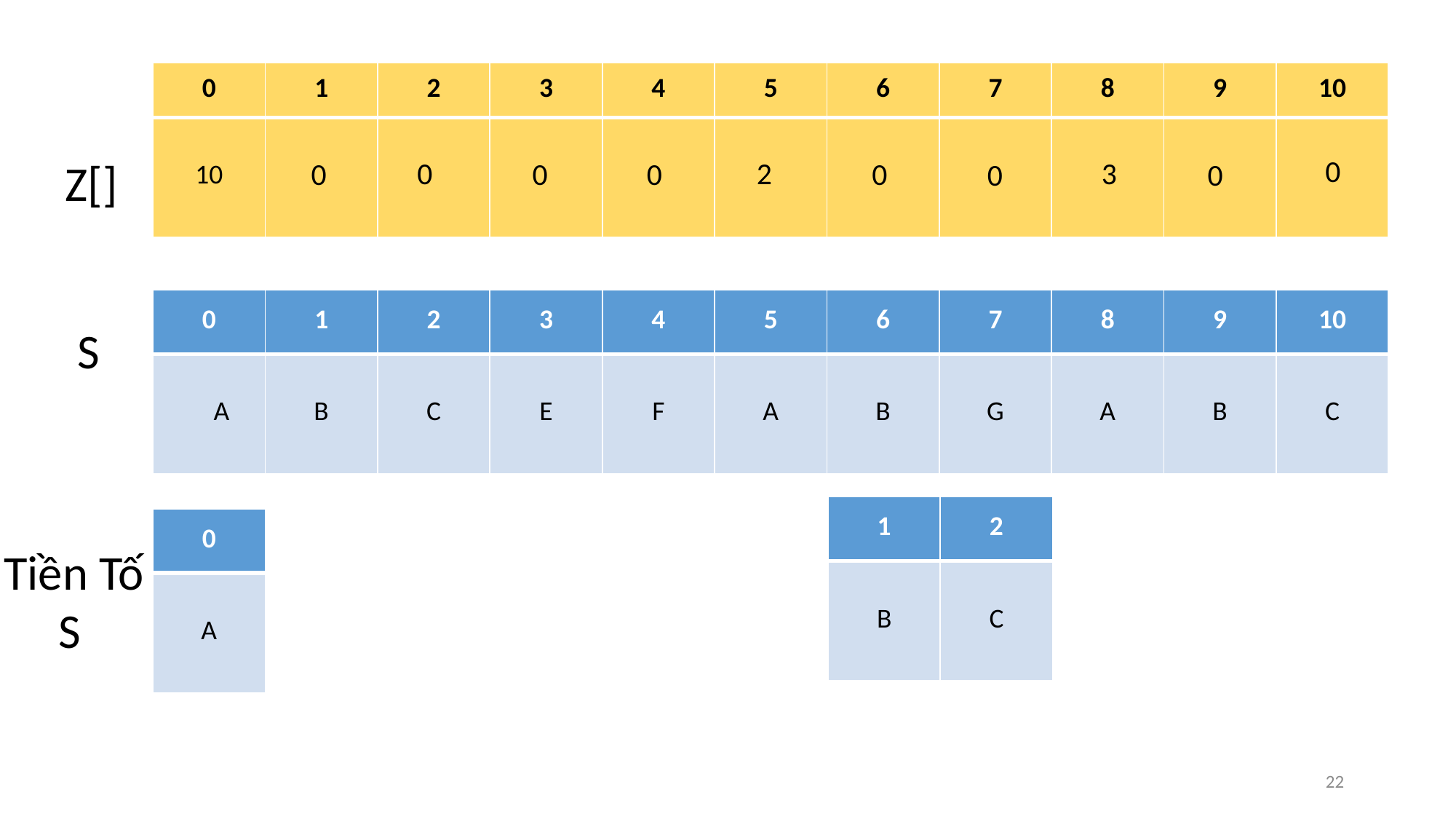

| 0 | 1 | 2 | 3 | 4 | 5 | 6 | 7 | 8 | 9 | 10 |
| --- | --- | --- | --- | --- | --- | --- | --- | --- | --- | --- |
| 10 |  |  |  |  |  |  |  |  |  |  |
0
Z[]
0
2
3
0
0
0
0
0
0
| 0 | 1 | 2 | 3 | 4 | 5 | 6 | 7 | 8 | 9 | 10 |
| --- | --- | --- | --- | --- | --- | --- | --- | --- | --- | --- |
| A | B | C | E | F | A | B | G | A | B | C |
S
| 1 |
| --- |
| B |
| 2 |
| --- |
| C |
| 0 |
| --- |
| A |
Tiền Tố
     S
22